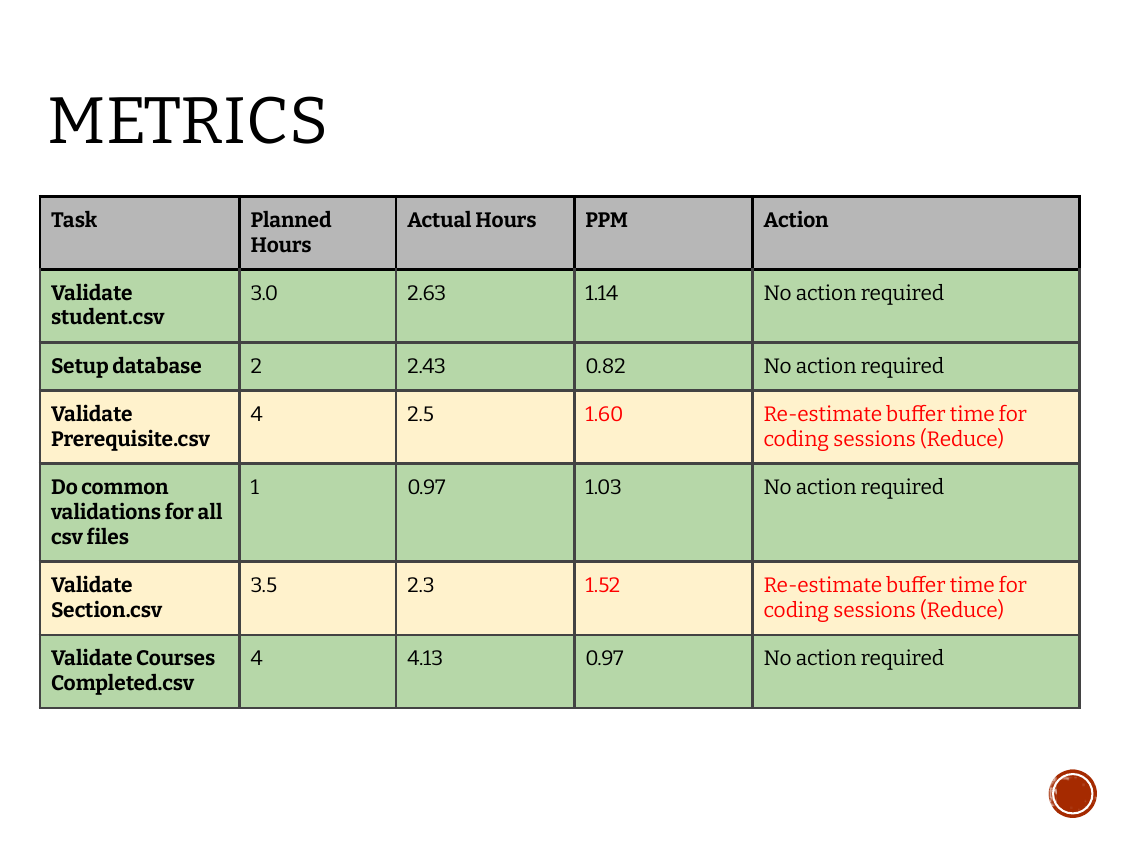

# Metrics
| Task | Planned Hours | Actual Hours | PPM | Action |
| --- | --- | --- | --- | --- |
| Validate student.csv | 3.0 | 2.63 | 1.14 | No action required |
| Setup database | 2 | 2.43 | 0.82 | No action required |
| Validate Prerequisite.csv | 4 | 2.5 | 1.60 | Re-estimate buffer time for coding sessions (Reduce) |
| Do common validations for all csv files | 1 | 0.97 | 1.03 | No action required |
| Validate Section.csv | 3.5 | 2.3 | 1.52 | Re-estimate buffer time for coding sessions (Reduce) |
| Validate Courses Completed.csv | 4 | 4.13 | 0.97 | No action required |